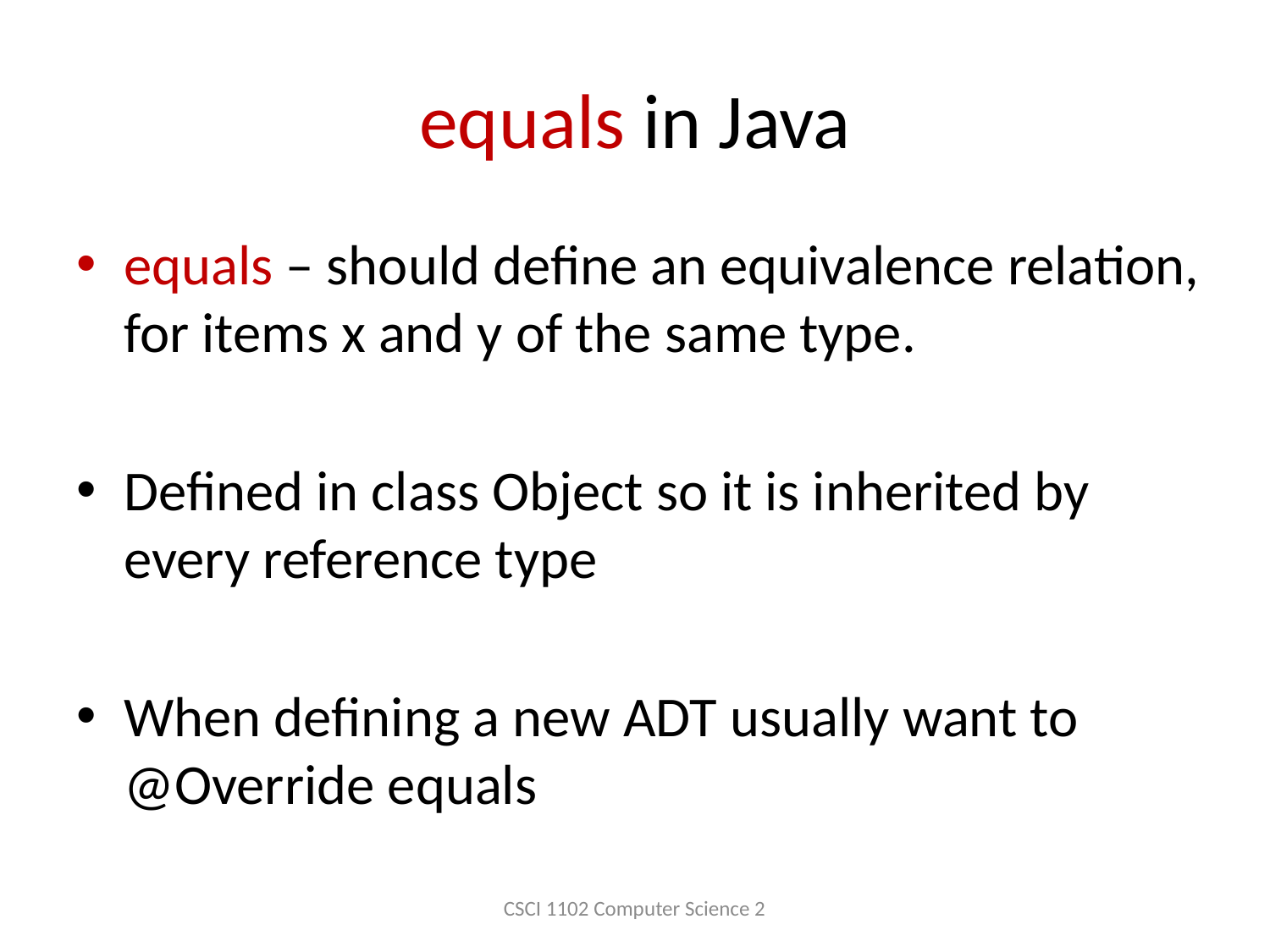

# equals in Java
equals – should define an equivalence relation, for items x and y of the same type.

Defined in class Object so it is inherited by every reference type

When defining a new ADT usually want to @Override equals
CSCI 1102 Computer Science 2